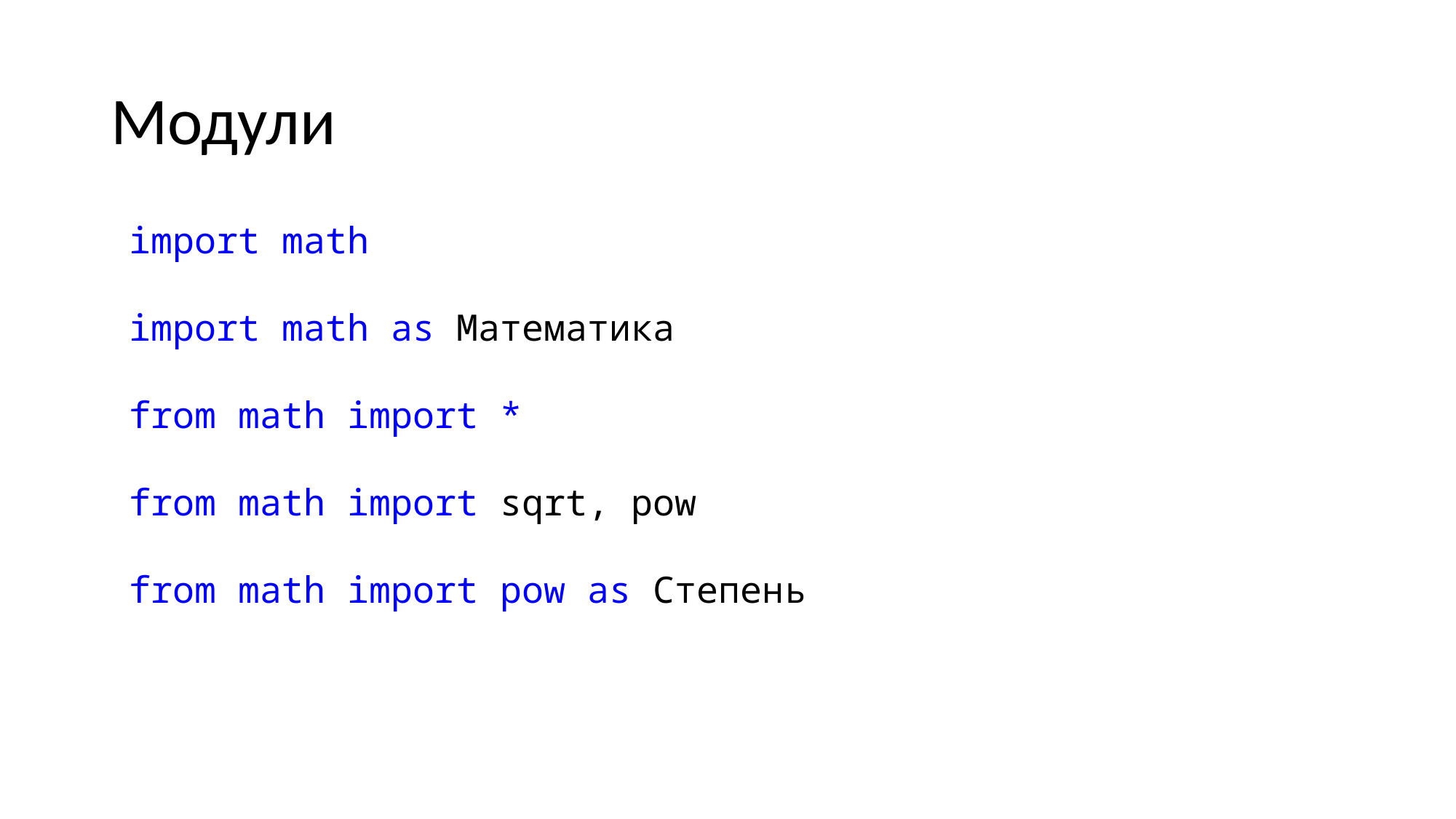

# Модули

import math

import math as Математика

from math import *

from math import sqrt, pow

from math import pow as Степень